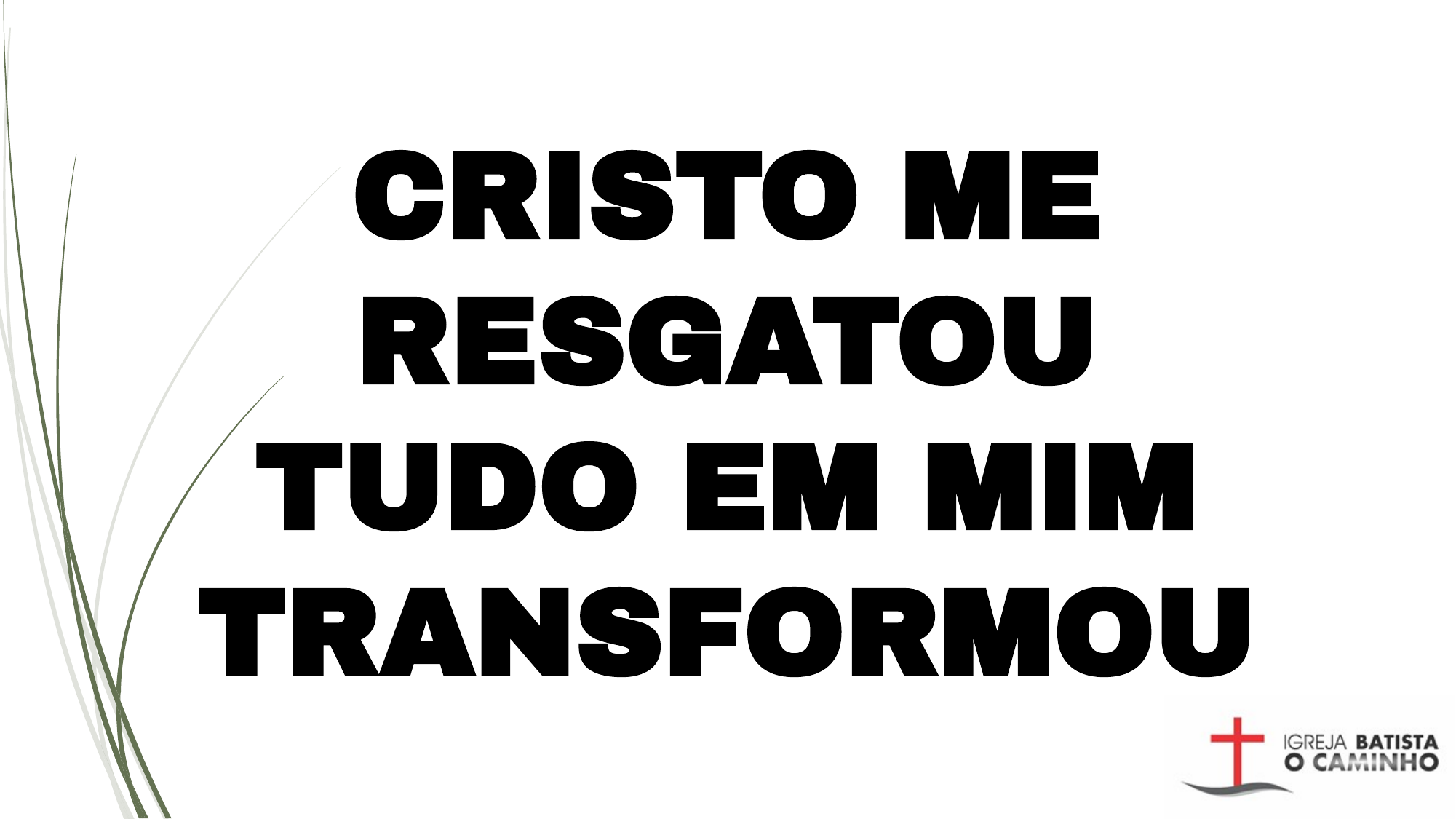

# CRISTO ME RESGATOU TUDO EM MIM TRANSFORMOU